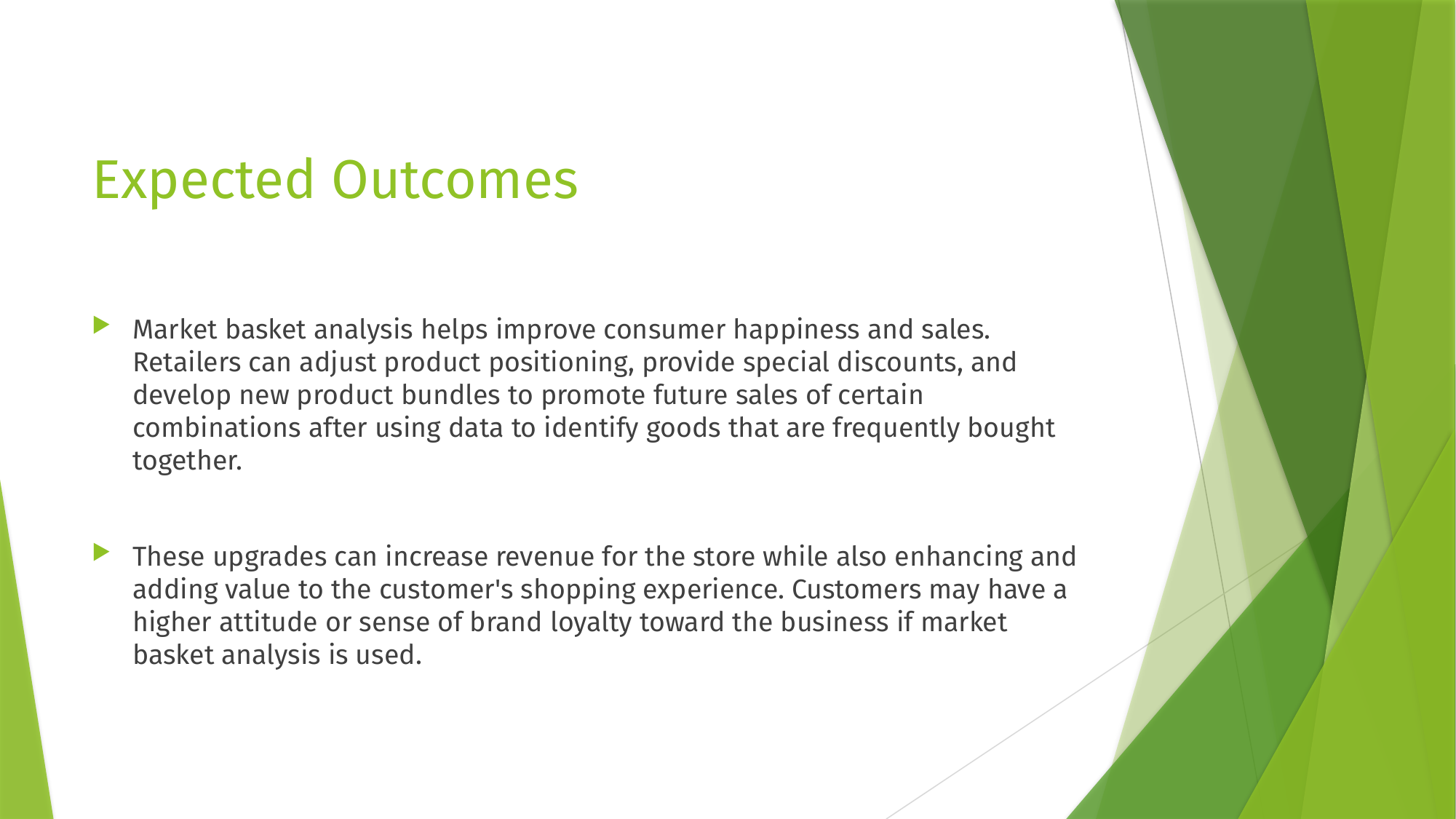

# Expected Outcomes

Market basket analysis helps improve consumer happiness and sales. Retailers can adjust product positioning, provide special discounts, and develop new product bundles to promote future sales of certain combinations after using data to identify goods that are frequently bought together.

These upgrades can increase revenue for the store while also enhancing and adding value to the customer's shopping experience. Customers may have a higher attitude or sense of brand loyalty toward the business if market basket analysis is used.